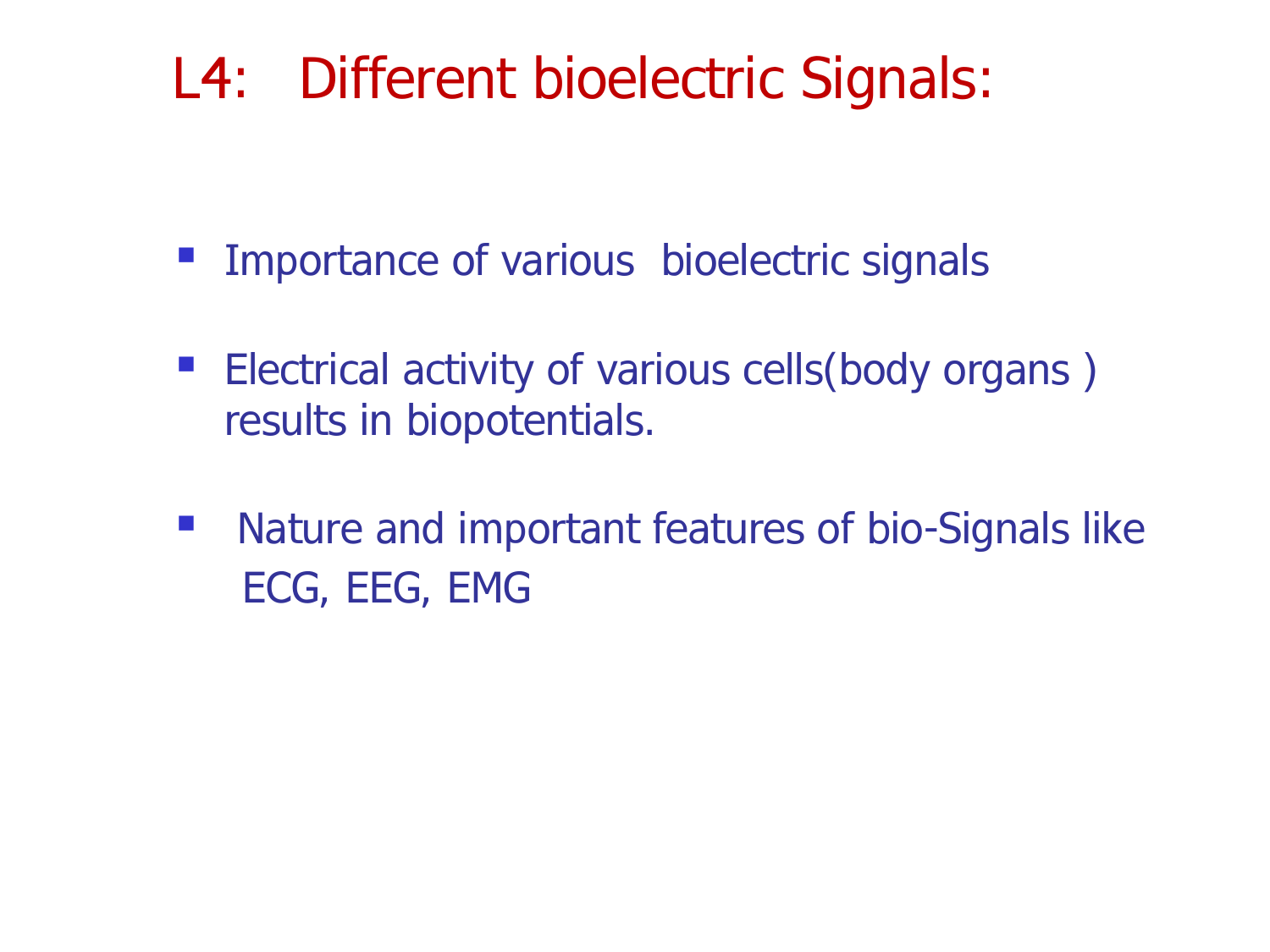

# L4:	Different bioelectric Signals:

Importance of various  bioelectric signals

Electrical activity of various cells(body organs ) results in biopotentials.

 Nature and important features of bio-Signals like
     ECG, EEG, EMG